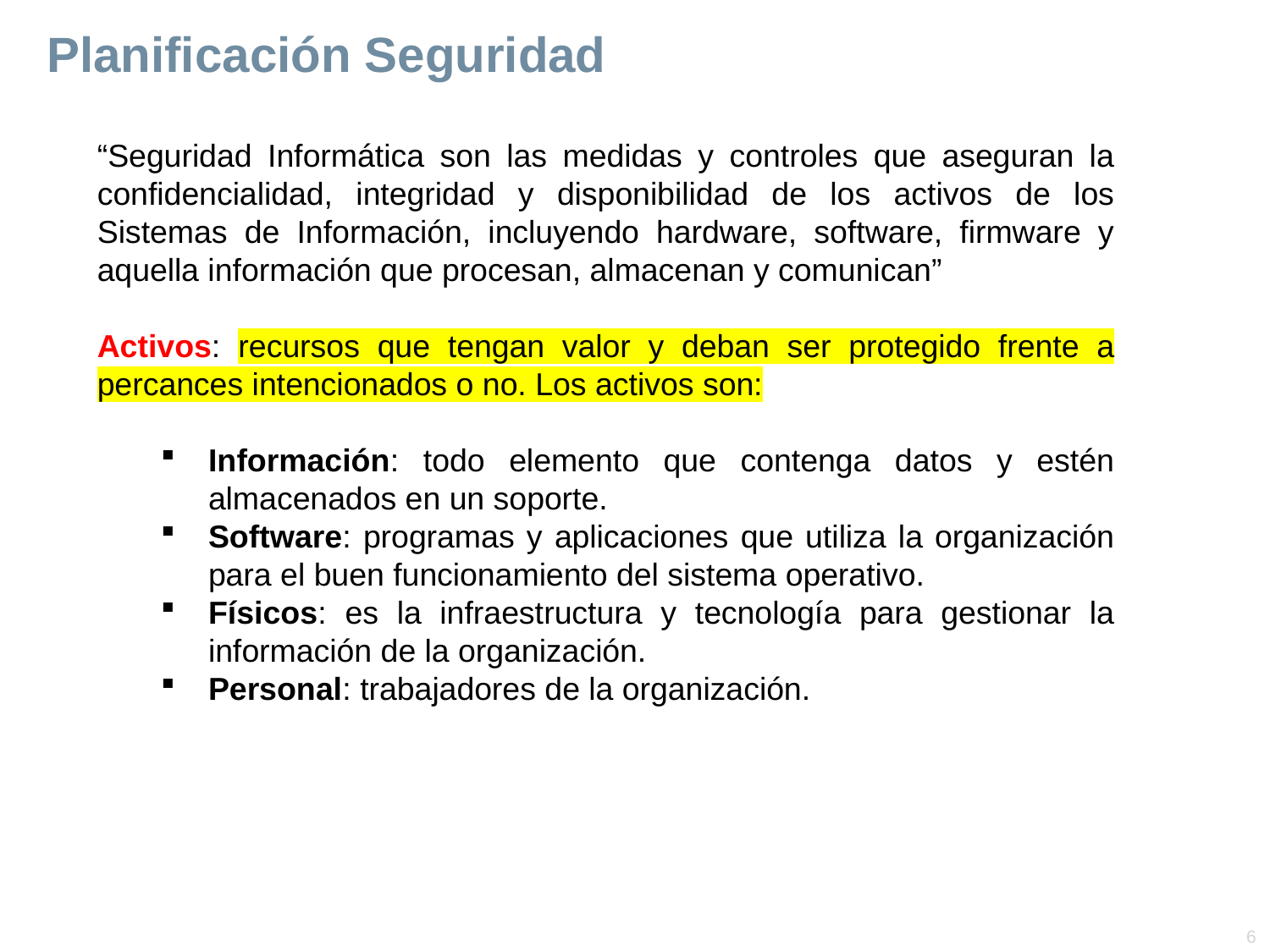

# Planificación Seguridad
“Seguridad Informática son las medidas y controles que aseguran la confidencialidad, integridad y disponibilidad de los activos de los Sistemas de Información, incluyendo hardware, software, firmware y aquella información que procesan, almacenan y comunican”

Activos: recursos que tengan valor y deban ser protegido frente a percances intencionados o no. Los activos son:

Información: todo elemento que contenga datos y estén almacenados en un soporte.
Software: programas y aplicaciones que utiliza la organización para el buen funcionamiento del sistema operativo.
Físicos: es la infraestructura y tecnología para gestionar la información de la organización.
Personal: trabajadores de la organización.